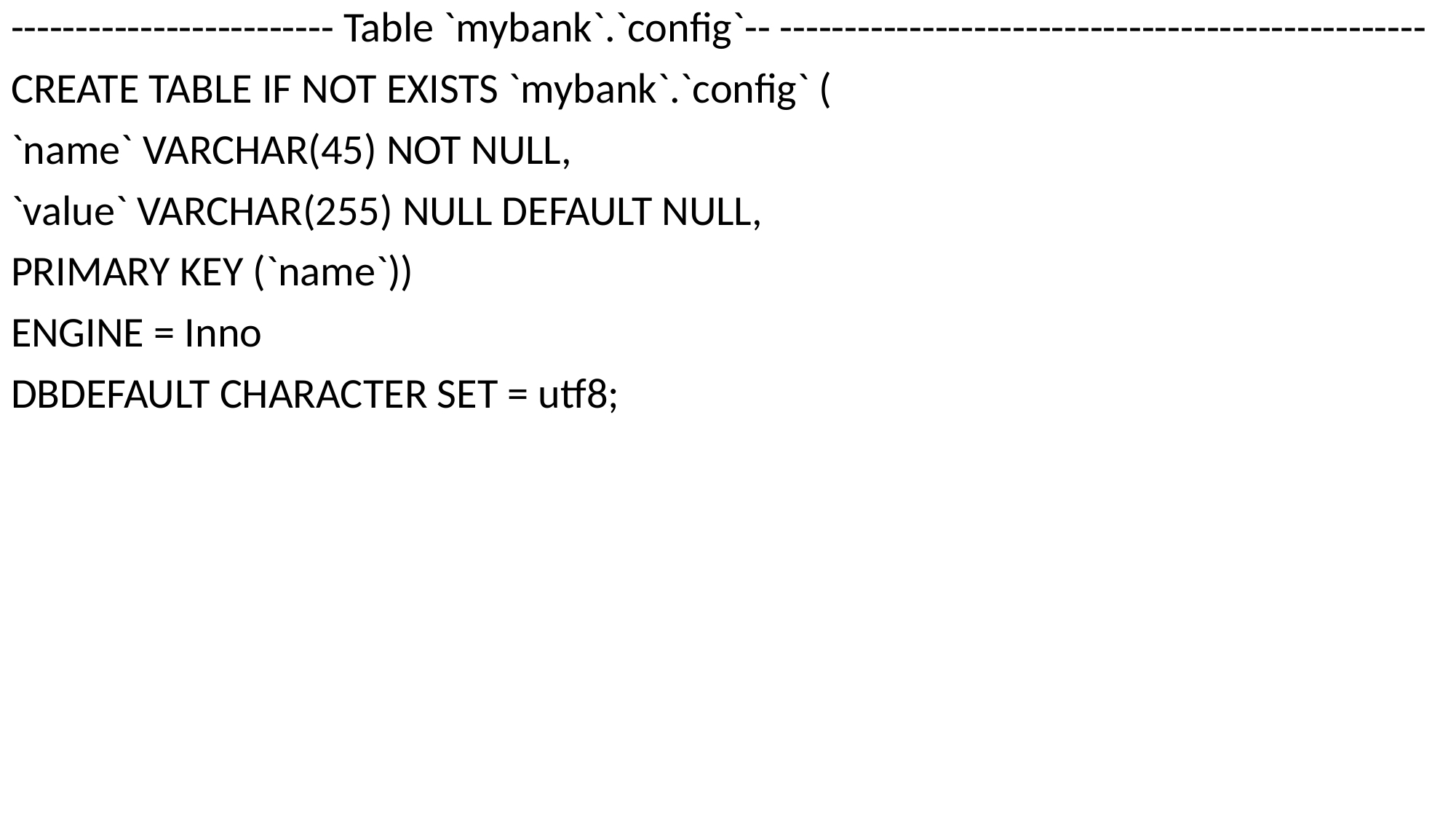

------------------------- Table `mybank`.`config`-- --------------------------------------------------
CREATE TABLE IF NOT EXISTS `mybank`.`config` (
`name` VARCHAR(45) NOT NULL,
`value` VARCHAR(255) NULL DEFAULT NULL,
PRIMARY KEY (`name`))
ENGINE = Inno
DBDEFAULT CHARACTER SET = utf8;